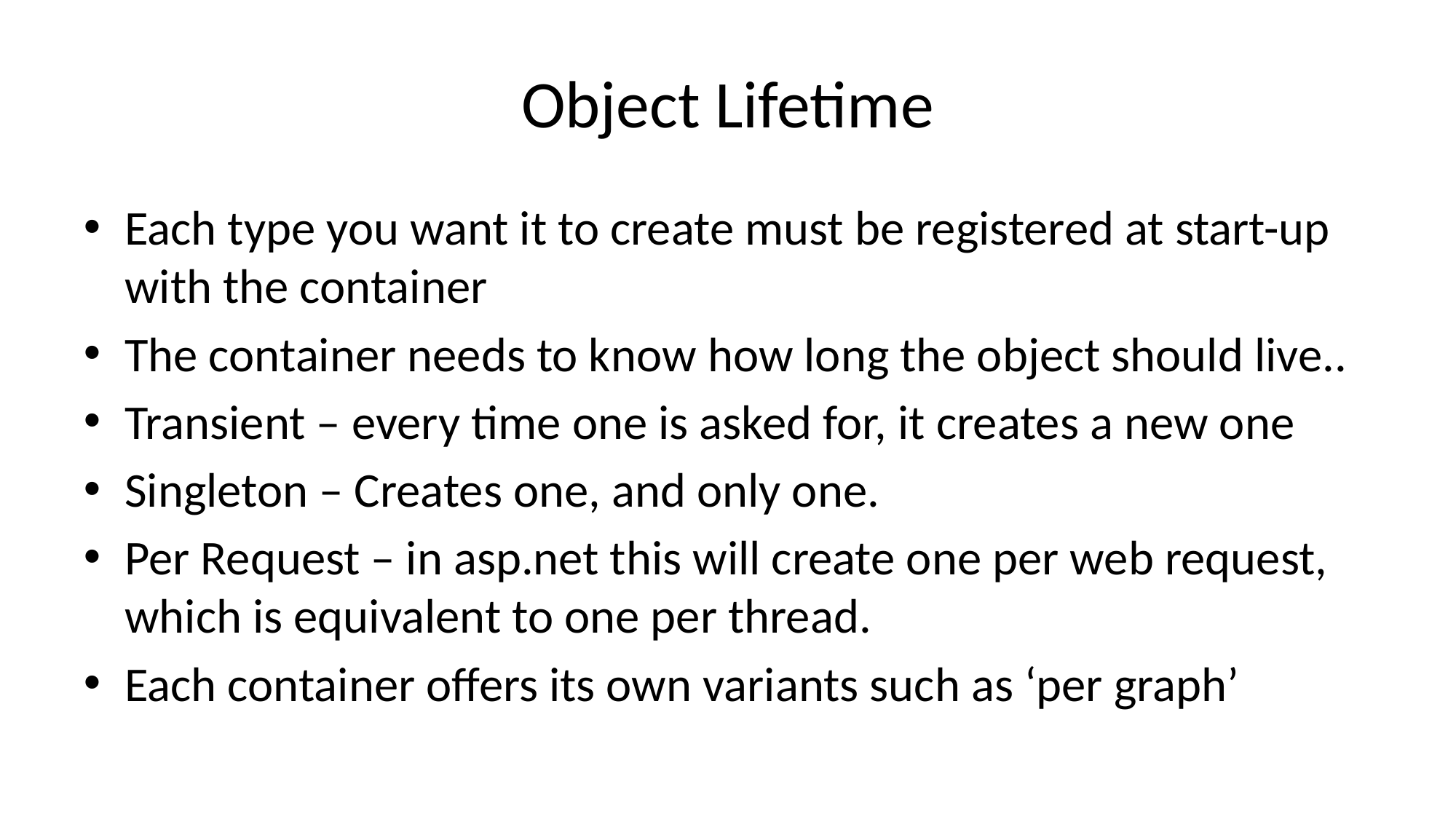

# Object Lifetime
Each type you want it to create must be registered at start-up with the container
The container needs to know how long the object should live..
Transient – every time one is asked for, it creates a new one
Singleton – Creates one, and only one.
Per Request – in asp.net this will create one per web request, which is equivalent to one per thread.
Each container offers its own variants such as ‘per graph’